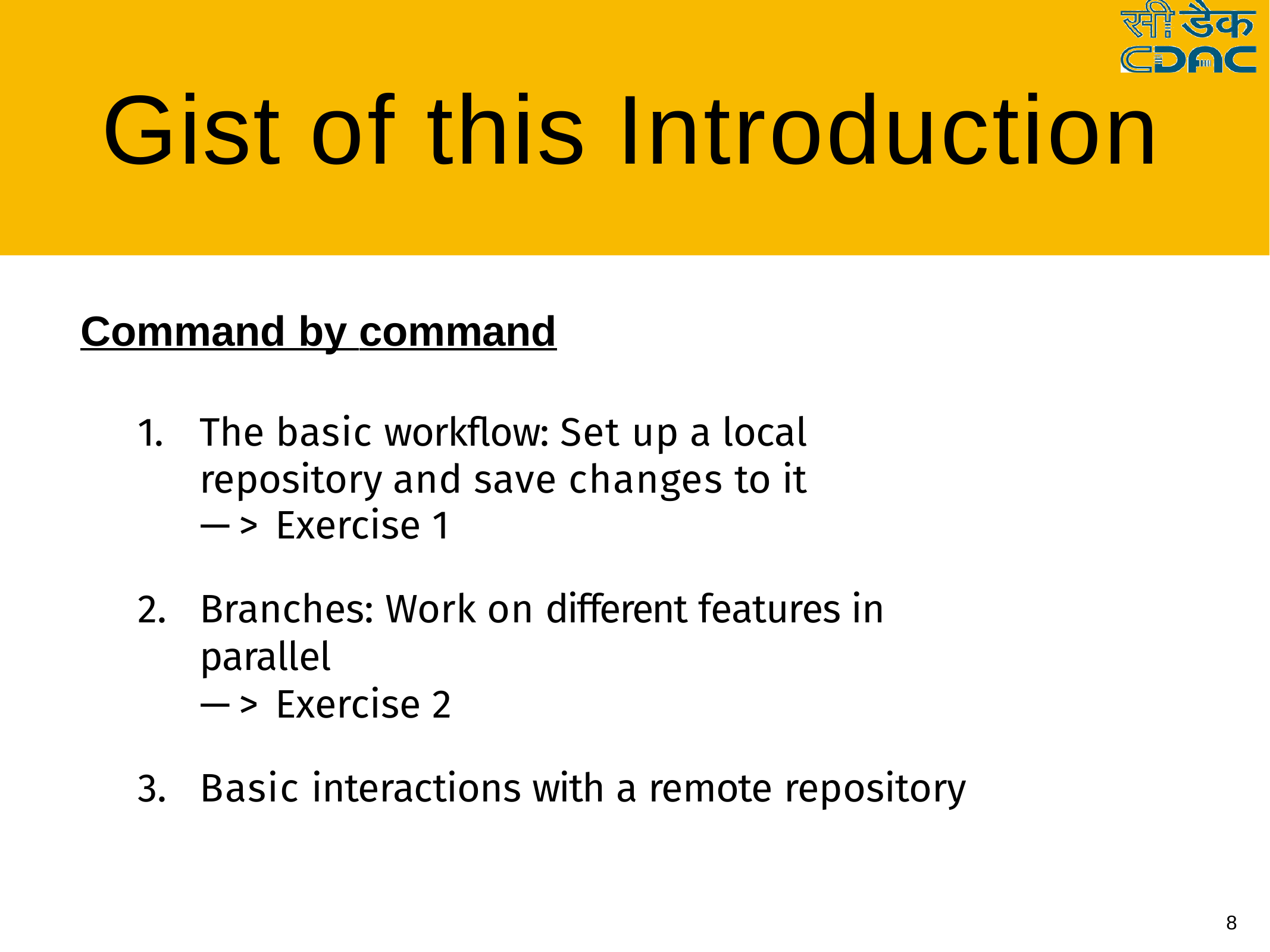

# Gist of this Introduction
Command by command

The basic workflow: Set up a local repository and save changes to it
—> Exercise 1
Branches: Work on different features in parallel
—> Exercise 2
Basic interactions with a remote repository
8